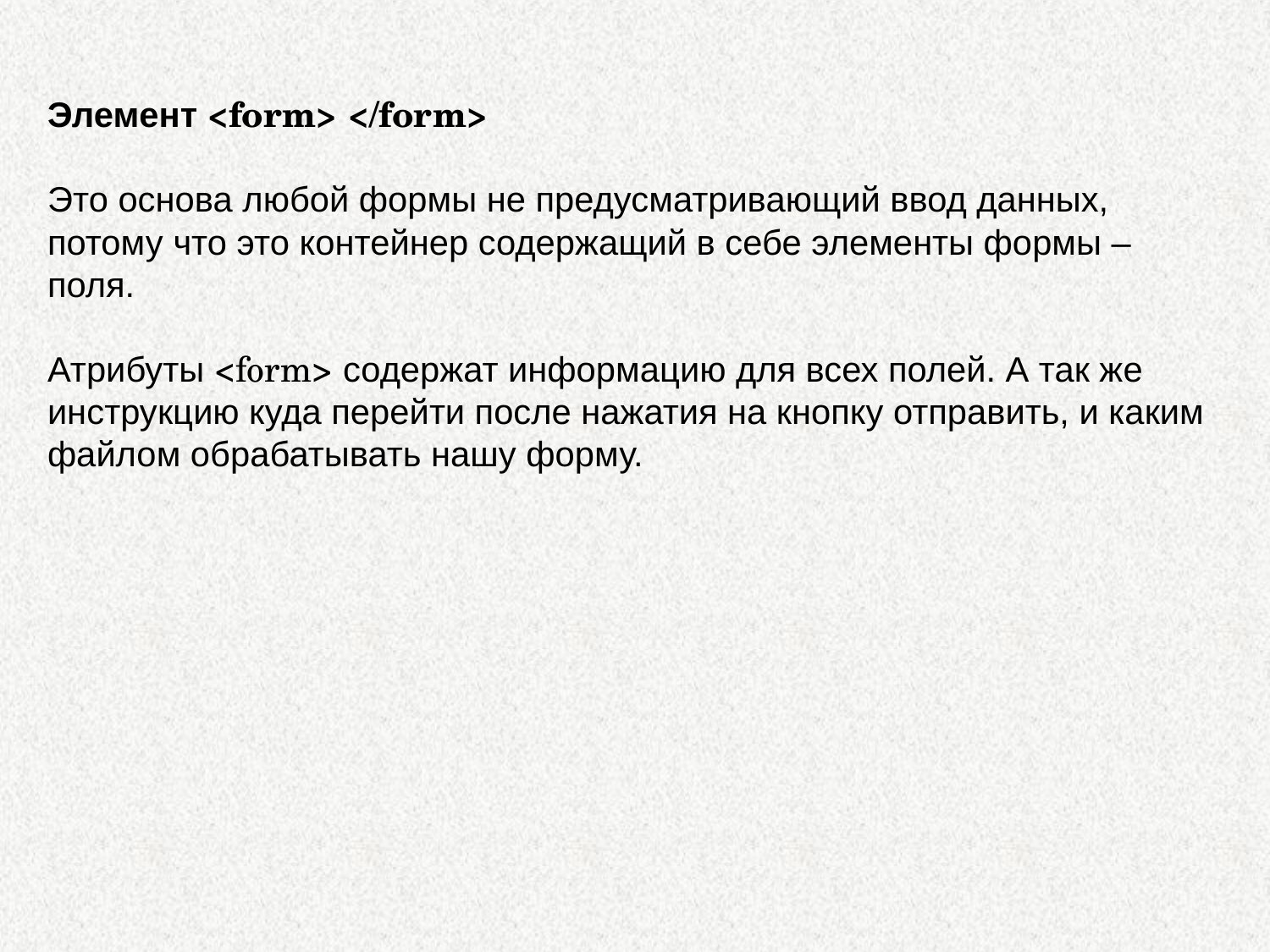

Элемент <form> </form>

Это основа любой формы не предусматривающий ввод данных, потому что это контейнер содержащий в себе элементы формы – поля.

Атрибуты <form> содержат информацию для всех полей. А так же инструкцию куда перейти после нажатия на кнопку отправить, и каким файлом обрабатывать нашу форму.